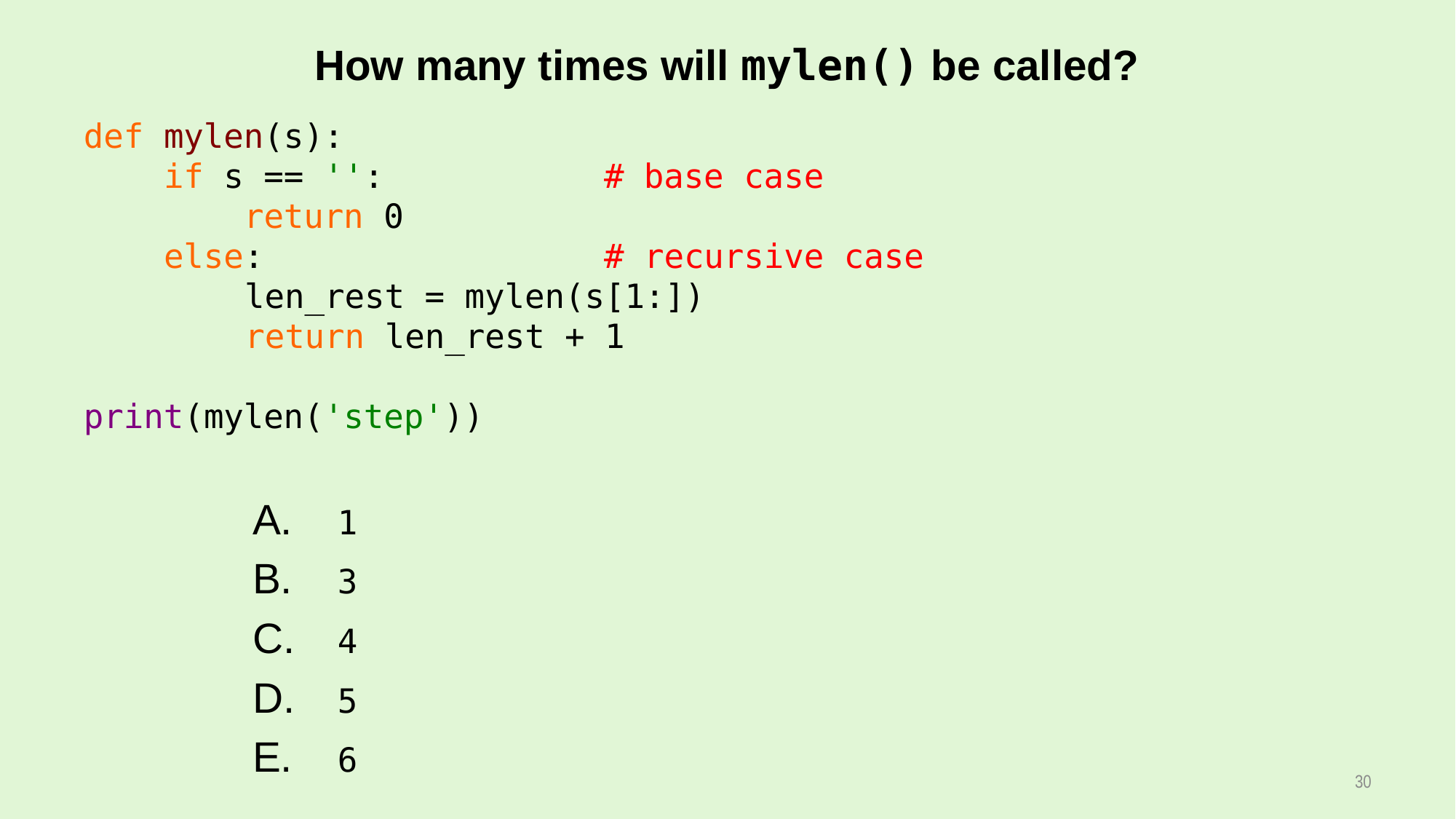

# How many times will mylen() be called?
def mylen(s):
    if s == '':           # base case
        return 0
    else:                 # recursive case
      len_rest = mylen(s[1:])
      return len_rest + 1

print(mylen('step'))

  1
  3
  4
  5
  6
30